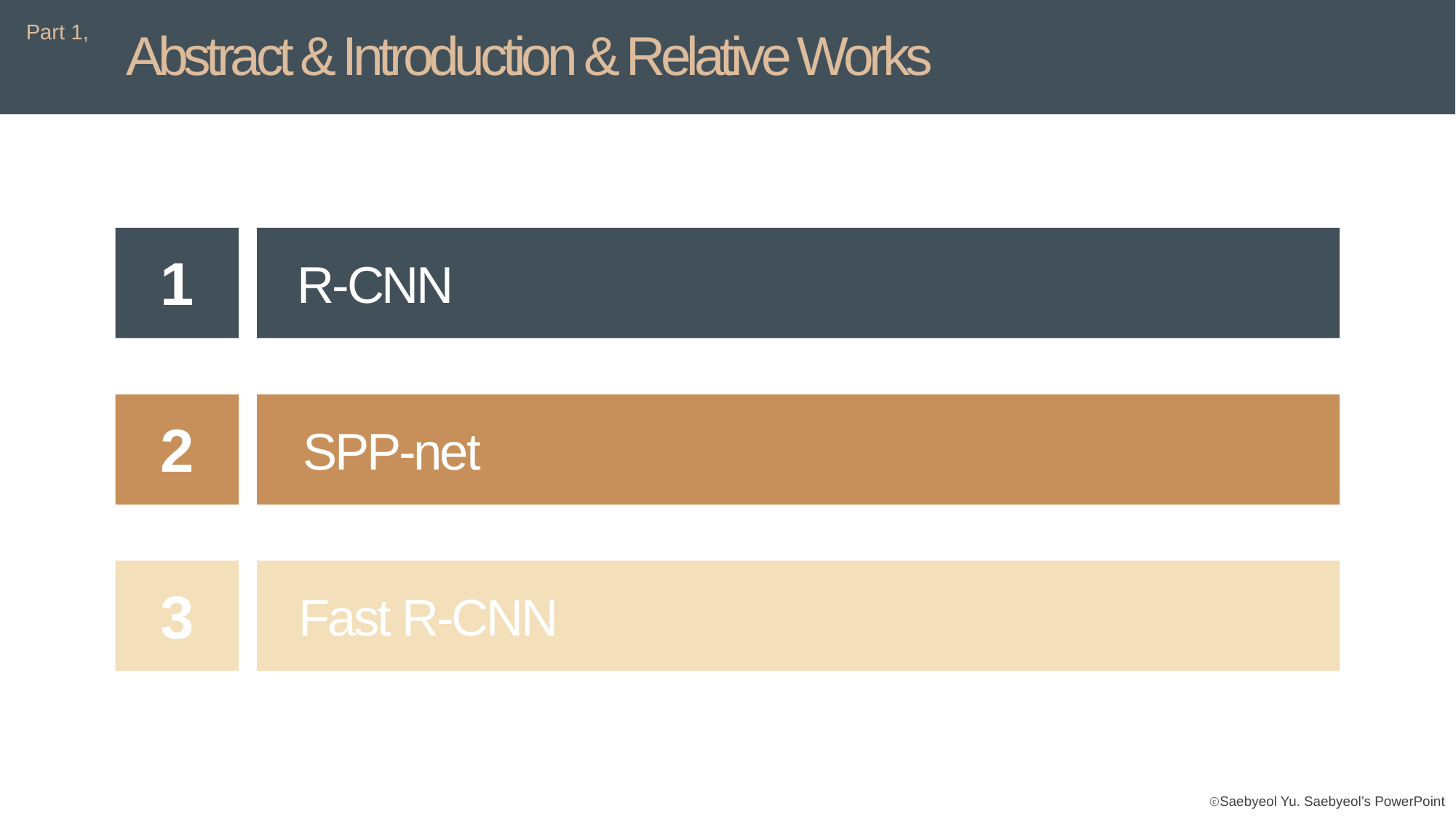

Part 1,
Abstract & Introduction & Relative Works

1
R-CNN

2
SPP-net

3
Fast R-CNN